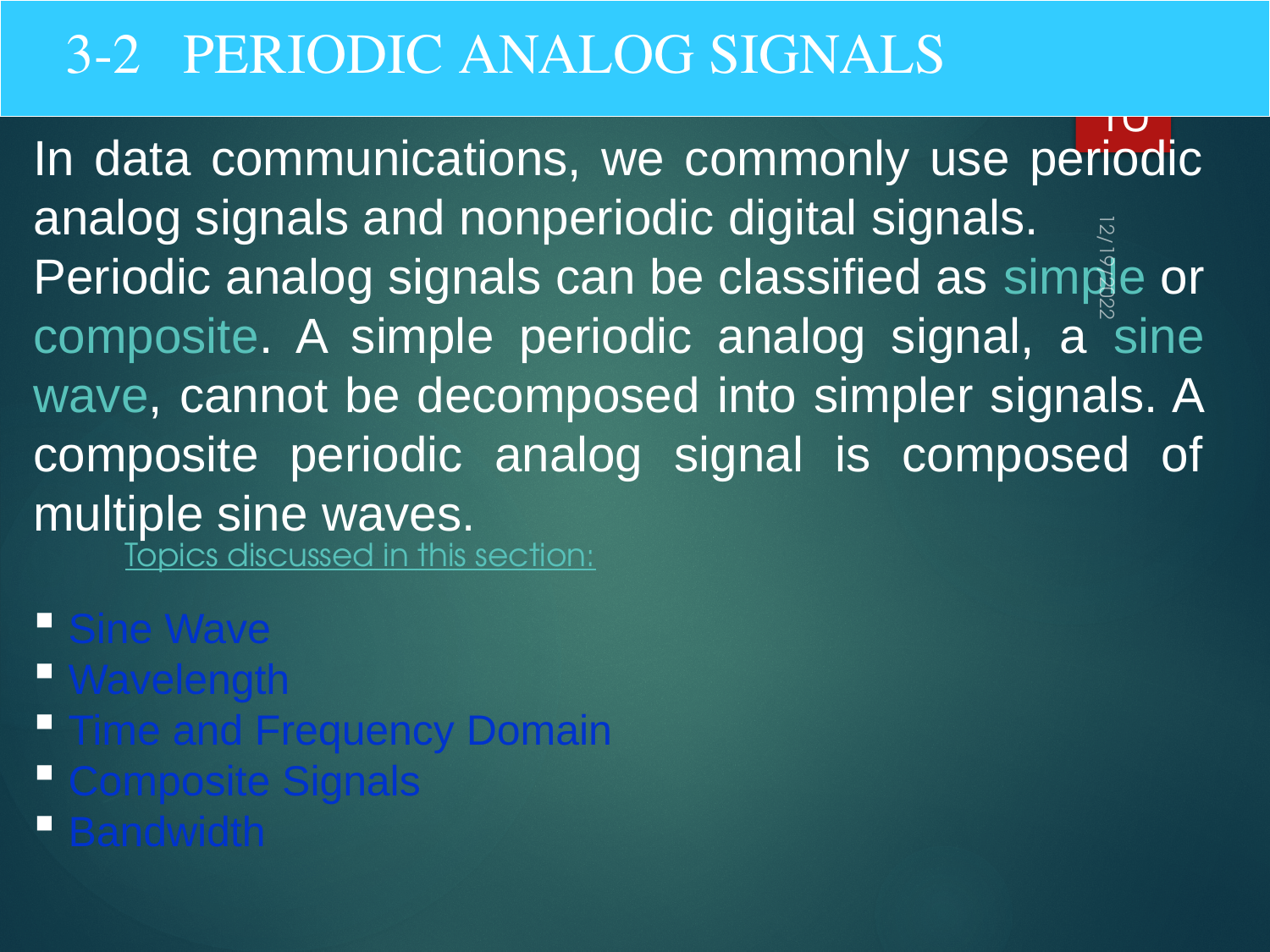

3-2   PERIODIC ANALOG SIGNALS
3.10
In data communications, we commonly use periodic analog signals and nonperiodic digital signals.
Periodic analog signals can be classified as simple or composite. A simple periodic analog signal, a sine wave, cannot be decomposed into simpler signals. A composite periodic analog signal is composed of multiple sine waves.
12/19/2022
Topics discussed in this section:
 Sine Wave
 Wavelength
 Time and Frequency Domain
 Composite Signals
 Bandwidth